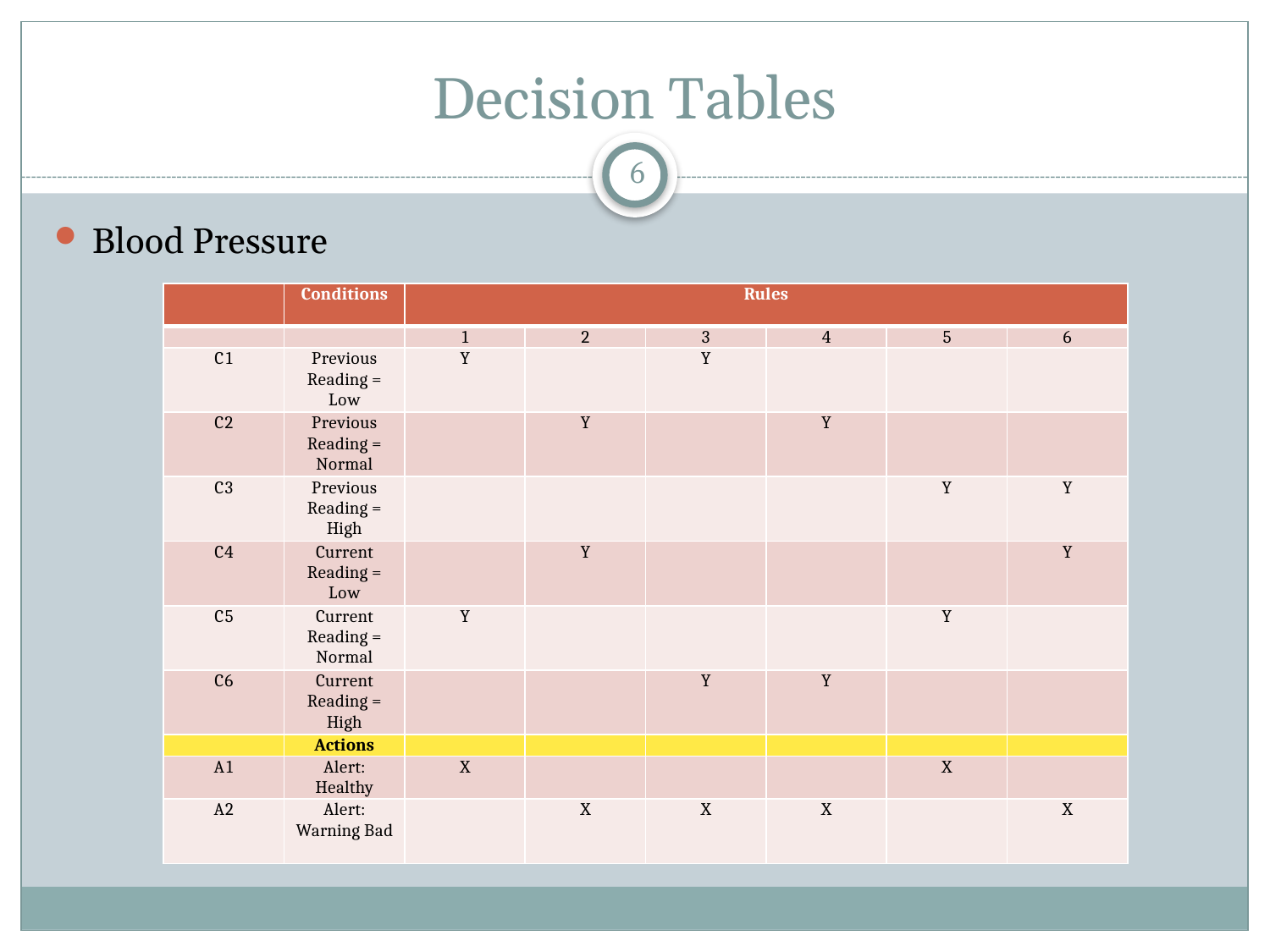

# Decision Tables
6
Blood Pressure

|  | Conditions | Rules |  |  |  |  |  |
| --- | --- | --- | --- | --- | --- | --- | --- |
|  |  | 1 | 2 | 3 | 4 | 5 | 6 |
| C1 | Previous Reading = Low | Y |  | Y |  |  |  |
| C2 | Previous Reading = Normal |  | Y |  | Y |  |  |
| C3 | Previous Reading = High |  |  |  |  | Y | Y |
| C4 | Current Reading = Low |  | Y |  |  |  | Y |
| C5 | Current Reading = Normal | Y |  |  |  | Y |  |
| C6 | Current Reading = High |  |  | Y | Y |  |  |
|  | Actions |  |  |  |  |  |  |
| A1 | Alert: Healthy | X |  |  |  | X |  |
| A2 | Alert: Warning Bad |  | X | X | X |  | X |